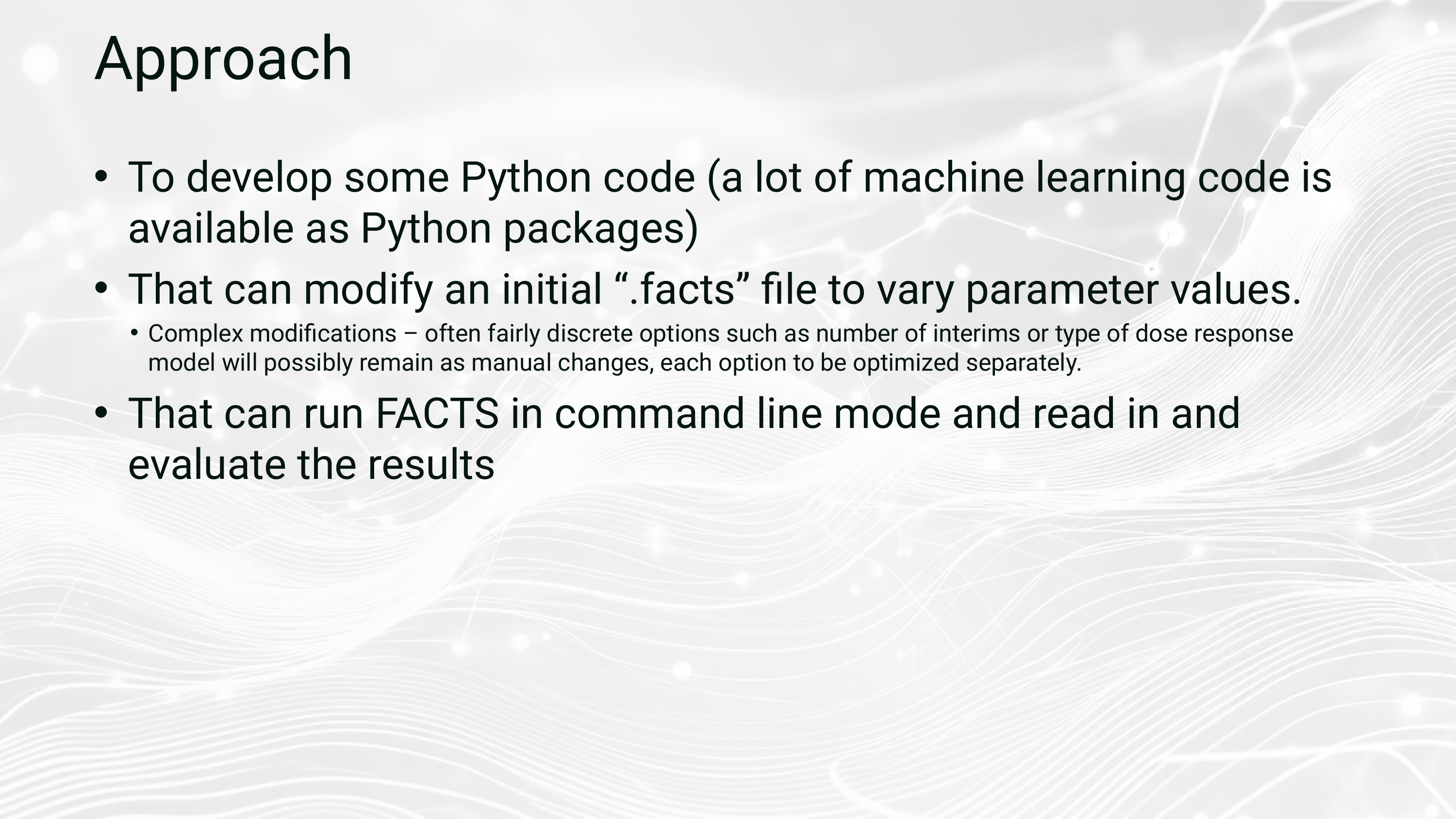

Approach
To develop some Python code (a lot of machine learning code is available as Python packages)
That can modify an initial “.facts” file to vary parameter values.
Complex modifications – often fairly discrete options such as number of interims or type of dose response model will possibly remain as manual changes, each option to be optimized separately.
That can run FACTS in command line mode and read in and evaluate the results